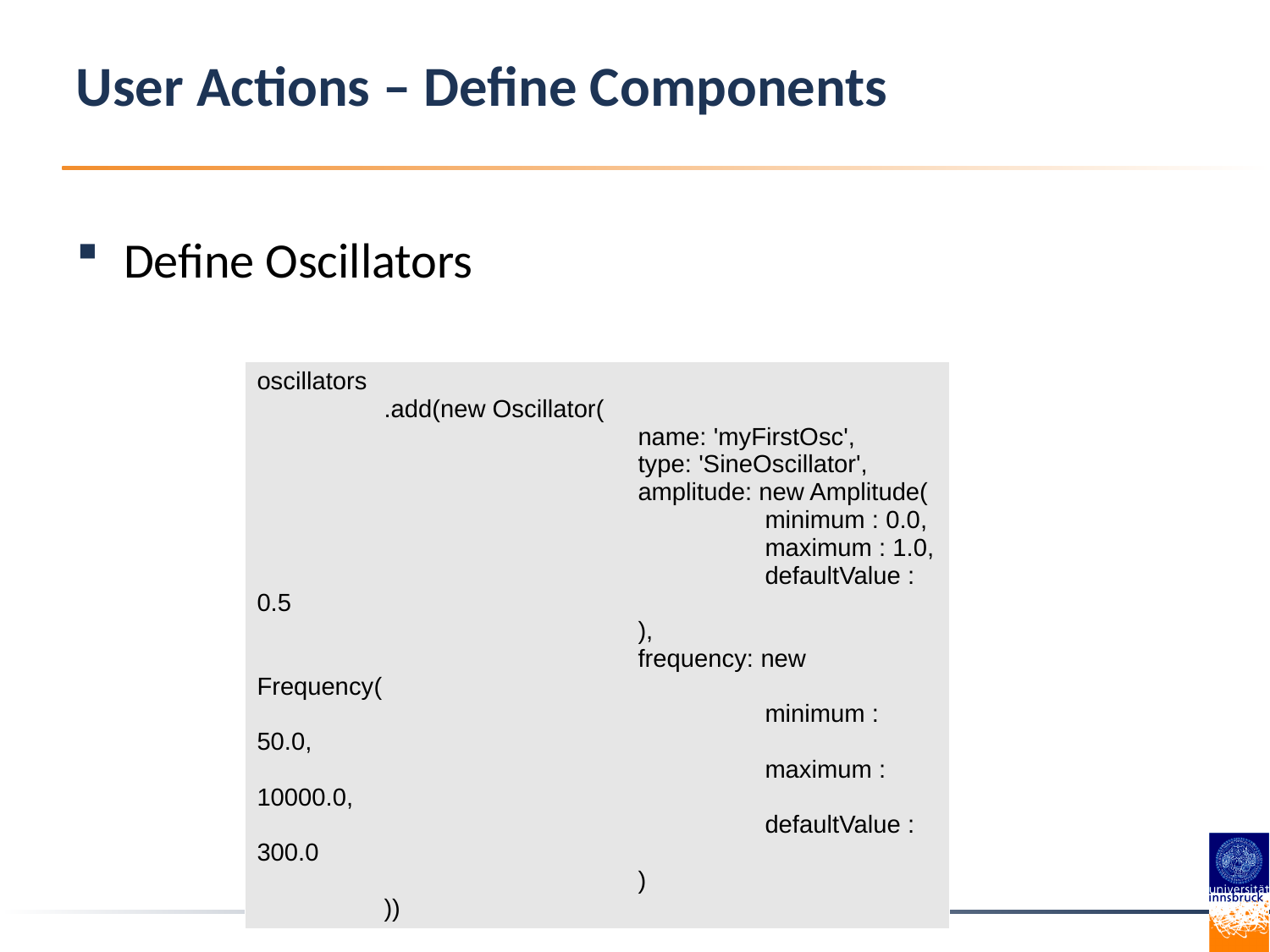

User Actions – Define Components
Define Oscillators

| oscillators .add(new Oscillator( name: 'myFirstOsc', type: 'SineOscillator', amplitude: new Amplitude( minimum : 0.0, maximum : 1.0, defaultValue : 0.5 ), frequency: new Frequency( minimum : 50.0, maximum : 10000.0, defaultValue : 300.0 ) )) |
| --- |